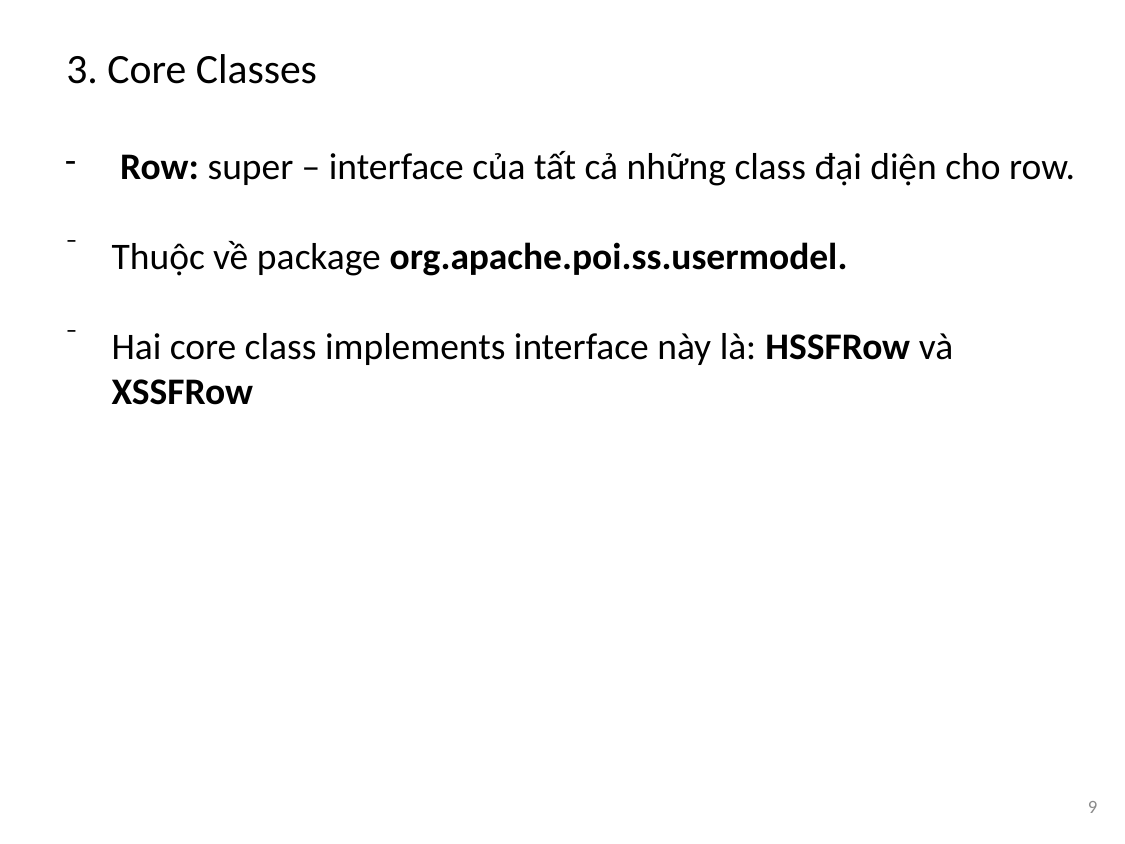

3. Core Classes
 Row: super – interface của tất cả những class đại diện cho row.

Thuộc về package org.apache.poi.ss.usermodel.

Hai core class implements interface này là: HSSFRow và XSSFRow
9